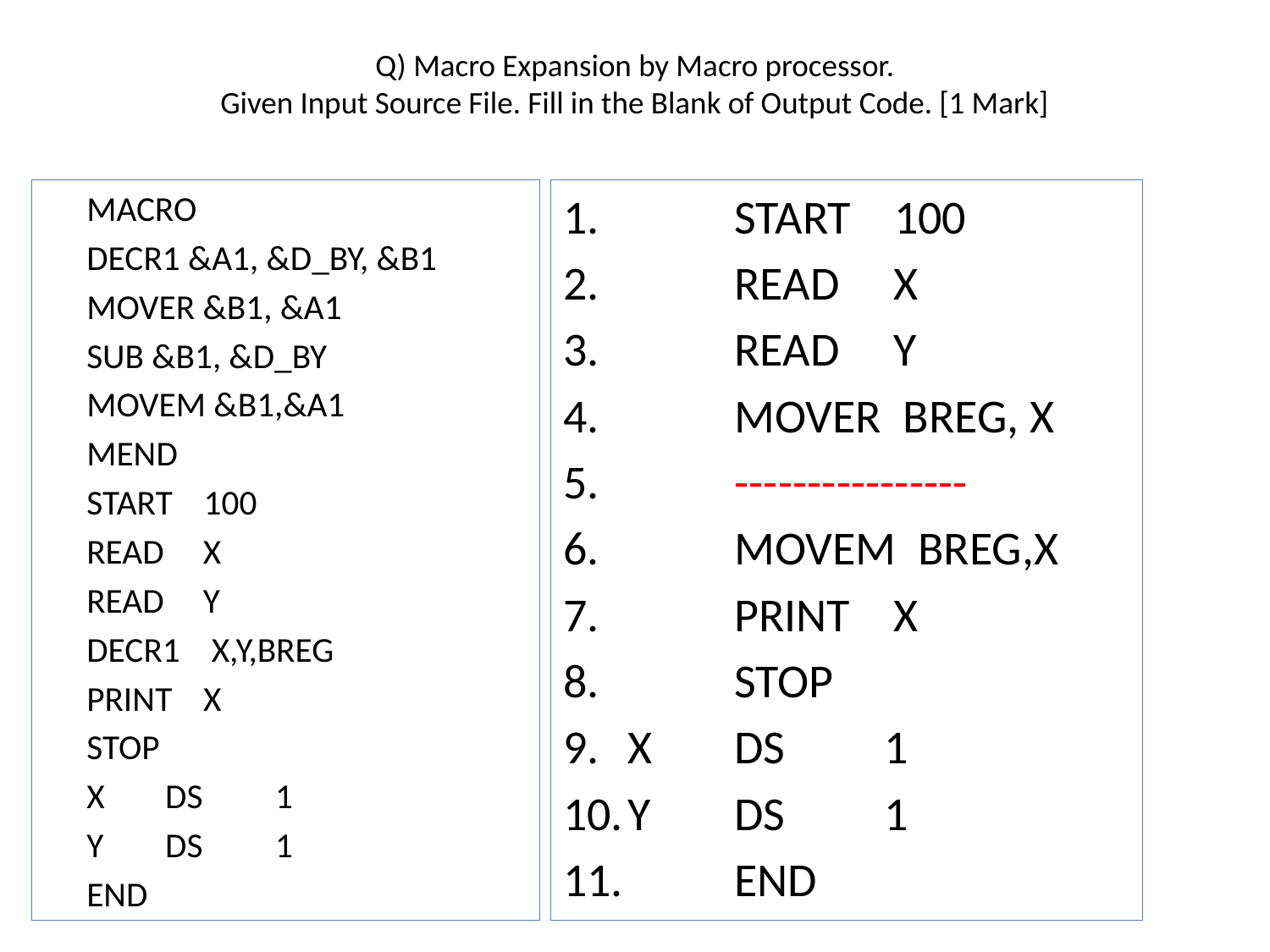

# Q) Macro Expansion by Macro processor. Given Input Source File. Fill in the Blank of Output Code. [1 Mark]
	MACRO
	DECR1 &A1, &D_BY, &B1
	MOVER &B1, &A1
	SUB &B1, &D_BY
	MOVEM &B1,&A1
	MEND
	START    100
	READ     X
	READ     Y
	DECR1    X,Y,BREG
	PRINT    X
	STOP
	X 	DS 	    1
	Y 	DS 	    1
	END

	START    100
	READ     X
	READ     Y
	MOVER  BREG, X
	----------------
	MOVEM  BREG,X
	PRINT    X
	STOP
X 	DS 	    1
Y 	DS 	    1
	END